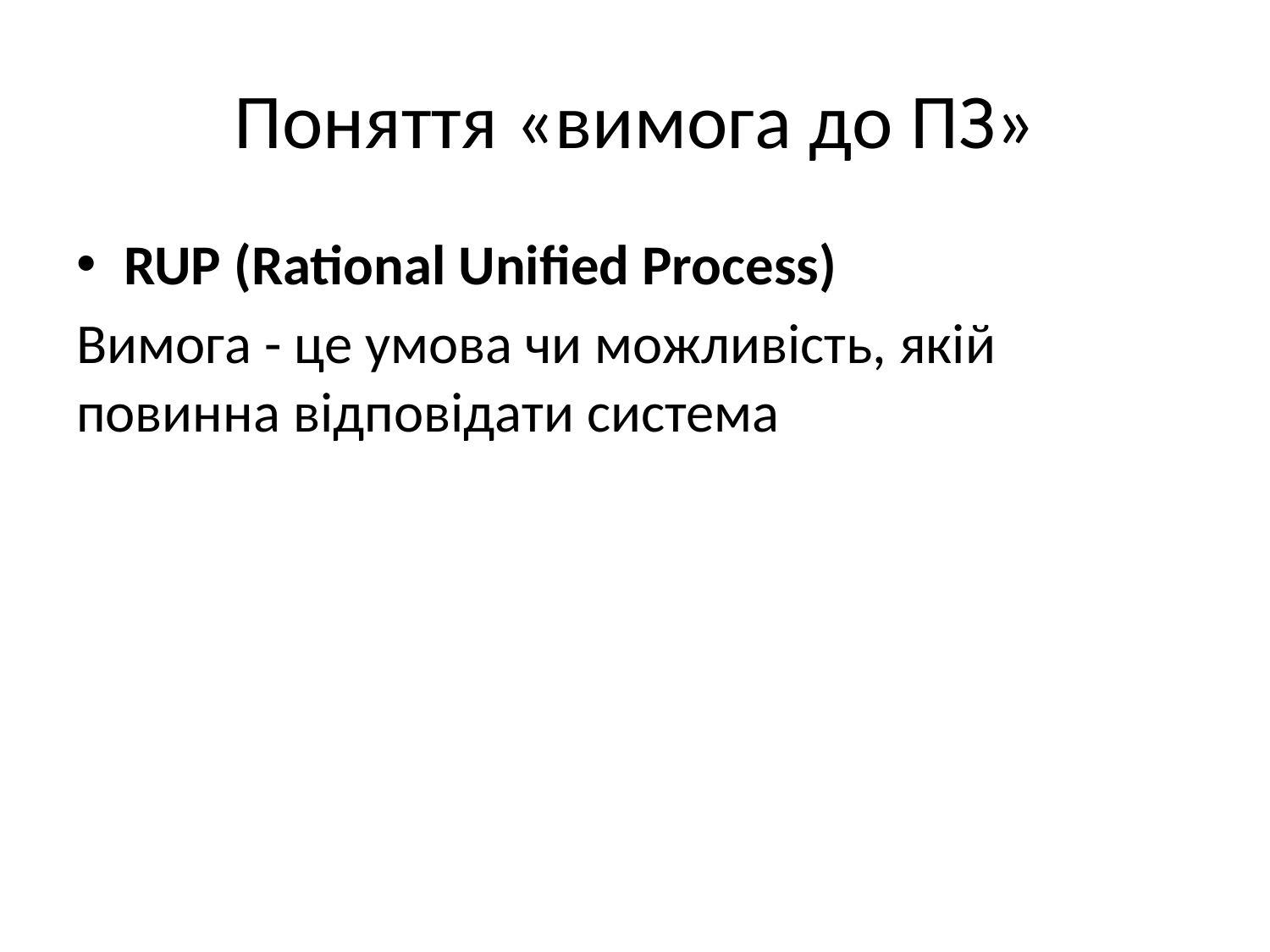

# Поняття «вимога до ПЗ»
RUP (Rational Unified Process)
Вимога - це умова чи можливість, якій повинна відповідати система